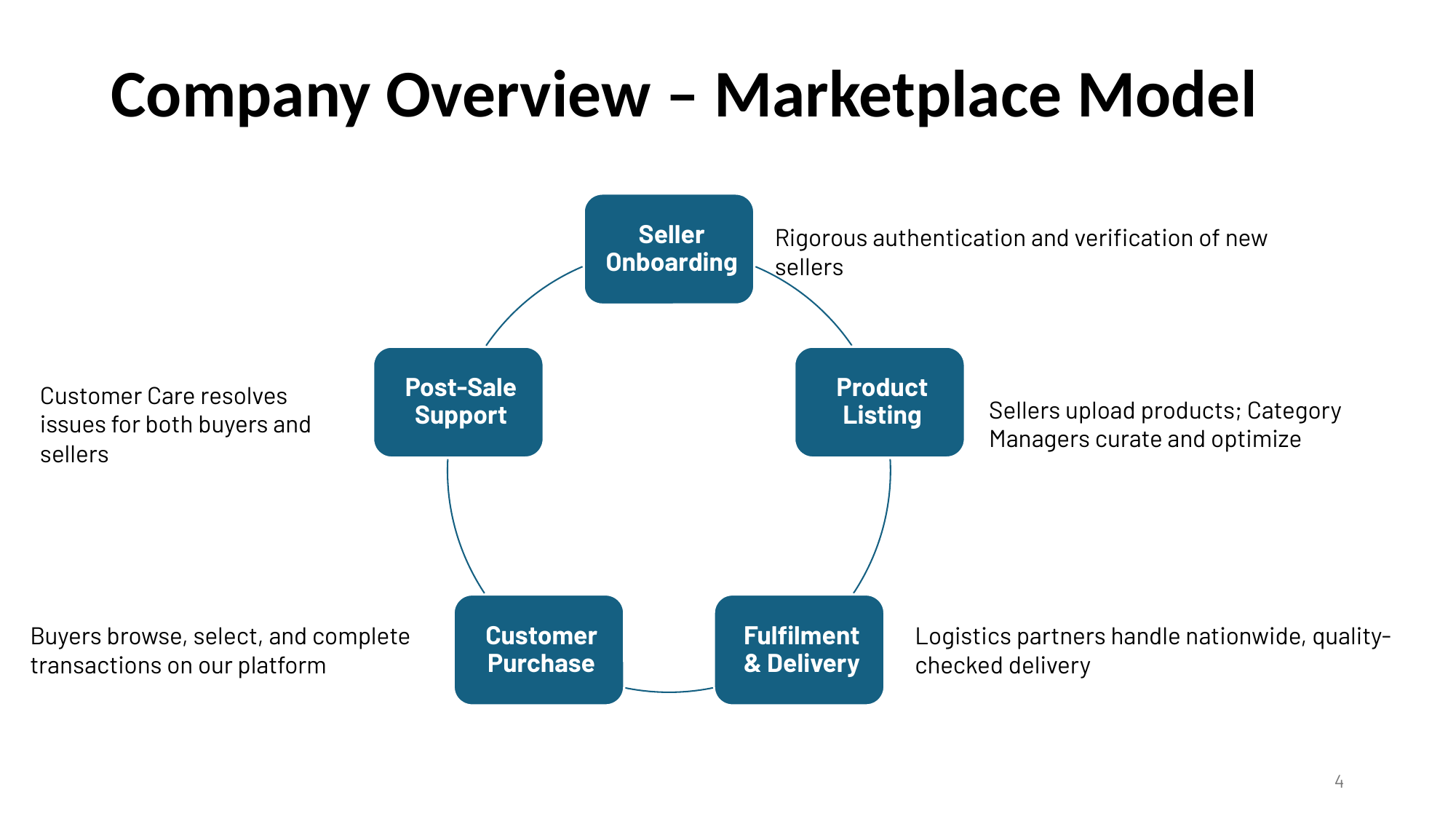

# Company Overview – Marketplace Model
Seller Onboarding
Product Listing
Fulfilment & Delivery
Customer Purchase
Post-Sale Support
Rigorous authentication and verification of new sellers

Sellers upload products; Category Managers curate and optimize
Customer Care resolves issues for both buyers and sellers
Buyers browse, select, and complete transactions on our platform
Logistics partners handle nationwide, quality-checked delivery
4